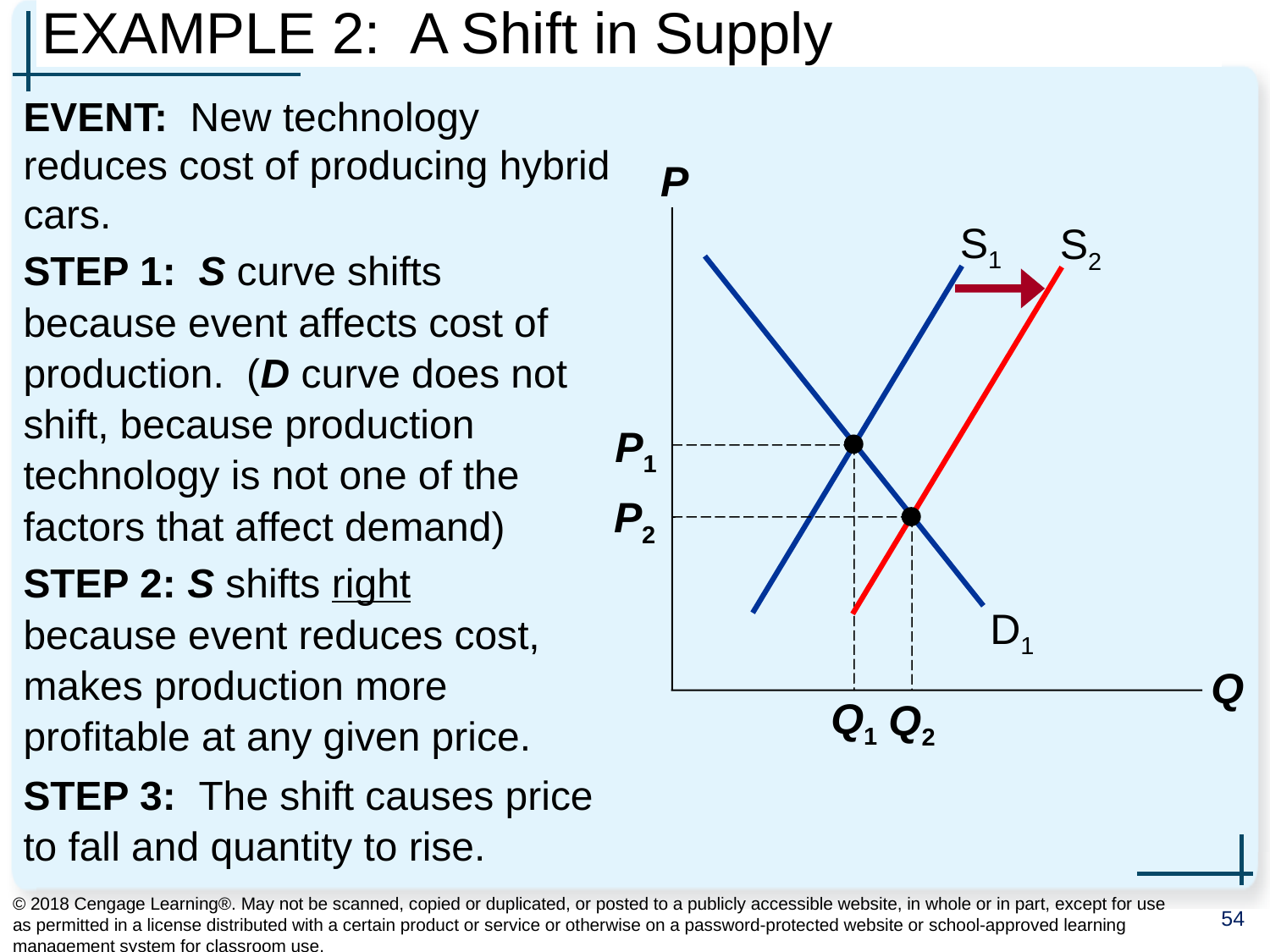

# EXAMPLE 2:  A Shift in Supply
EVENT:  New technology reduces cost of producing hybrid cars.
STEP 1:  S curve shifts
because event affects cost of production.  (D curve does not shift, because production technology is not one of the factors that affect demand)
STEP 2: S shifts right
because event reduces cost, makes production more profitable at any given price.
STEP 3:  The shift causes price to fall and quantity to rise.
P

Q
S1

S2

D1

P1

Q1
P2

Q2
© 2018 Cengage Learning®. May not be scanned, copied or duplicated, or posted to a publicly accessible website, in whole or in part, except for use as permitted in a license distributed with a certain product or service or otherwise on a password-protected website or school-approved learning management system for classroom use.
54